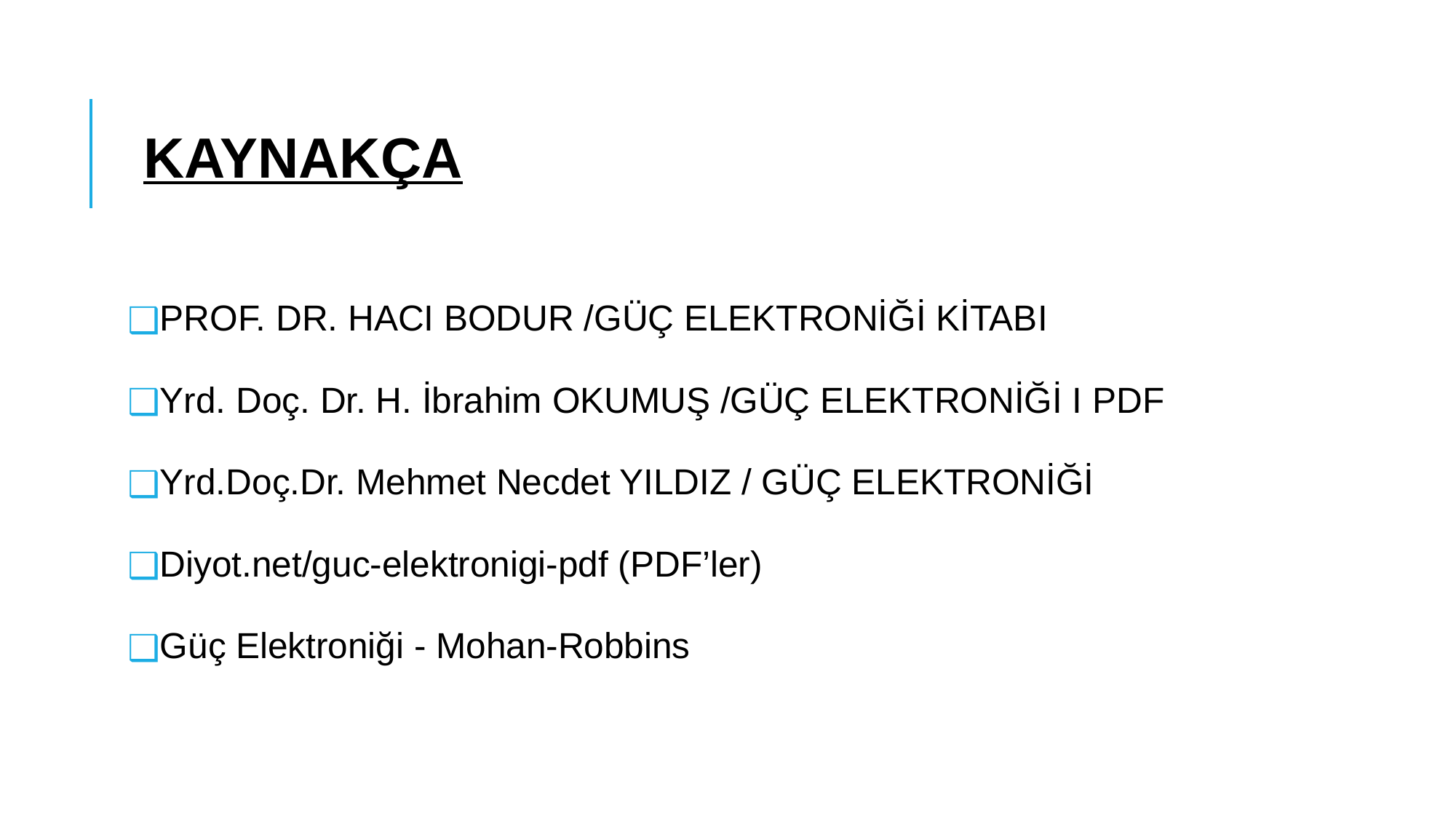

KAYNAKÇA

PROF. DR. HACI BODUR /GÜÇ ELEKTRONİĞİ KİTABI
Yrd. Doç. Dr. H. İbrahim OKUMUŞ /GÜÇ ELEKTRONİĞİ I PDF
Yrd.Doç.Dr. Mehmet Necdet YILDIZ / GÜÇ ELEKTRONİĞİ
Diyot.net/guc-elektronigi-pdf (PDF’ler)
Güç Elektroniği - Mohan-Robbins